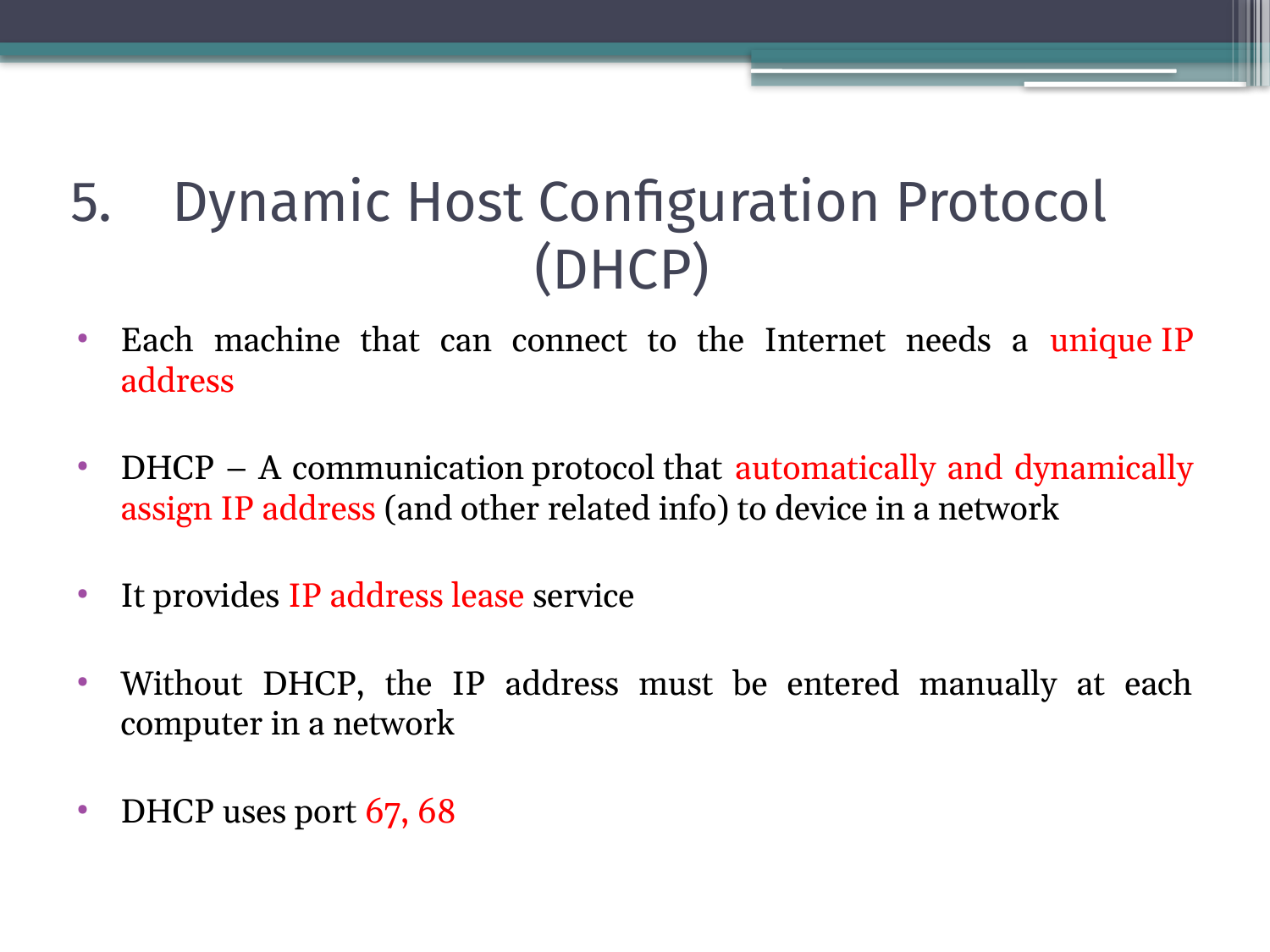

# 5.	Dynamic Host Configuration Protocol 	(DHCP)
Each machine that can connect to the Internet needs a unique IP address

DHCP – A communication protocol that automatically and dynamically assign IP address (and other related info) to device in a network

It provides IP address lease service

Without DHCP, the IP address must be entered manually at each computer in a network

DHCP uses port 67, 68